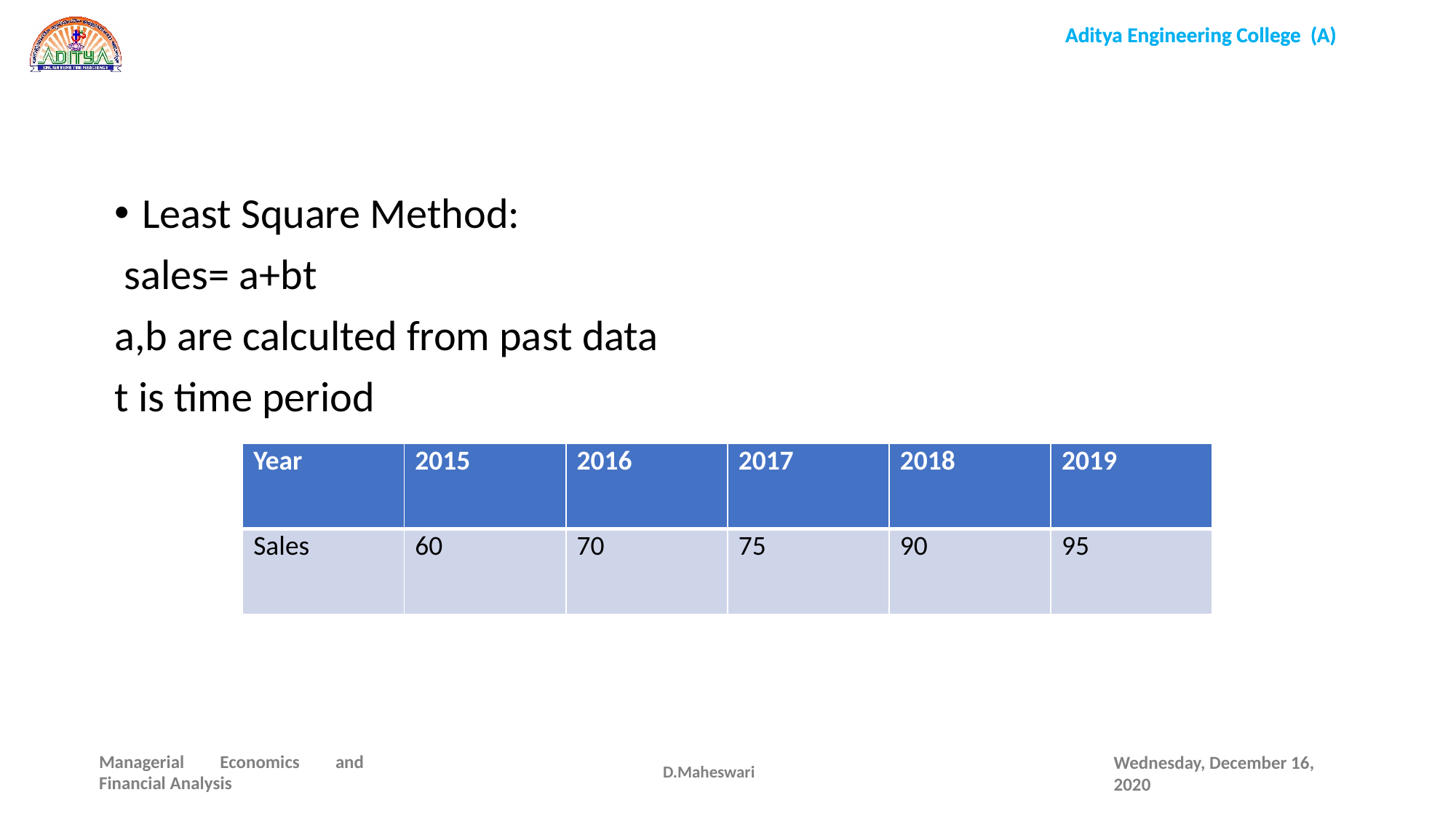

Least Square Method:
 sales= a+bt
a,b are calculted from past data
t is time period
| Year | 2015 | 2016 | 2017 | 2018 | 2019 |
| --- | --- | --- | --- | --- | --- |
| Sales | 60 | 70 | 75 | 90 | 95 |
D.Maheswari
Wednesday, December 16, 2020